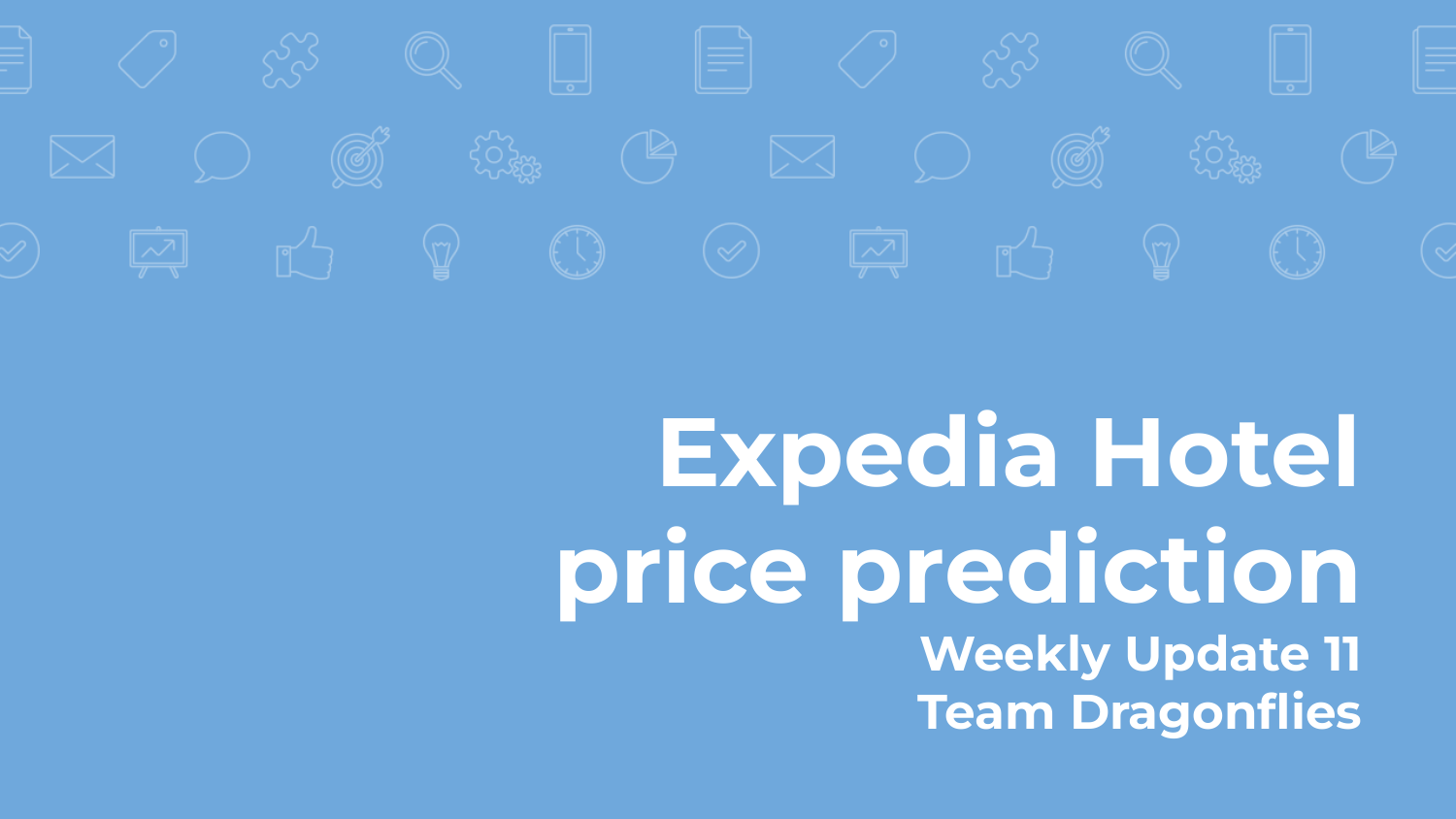

# Expedia Hotel price prediction
Weekly Update 11
Team Dragonflies